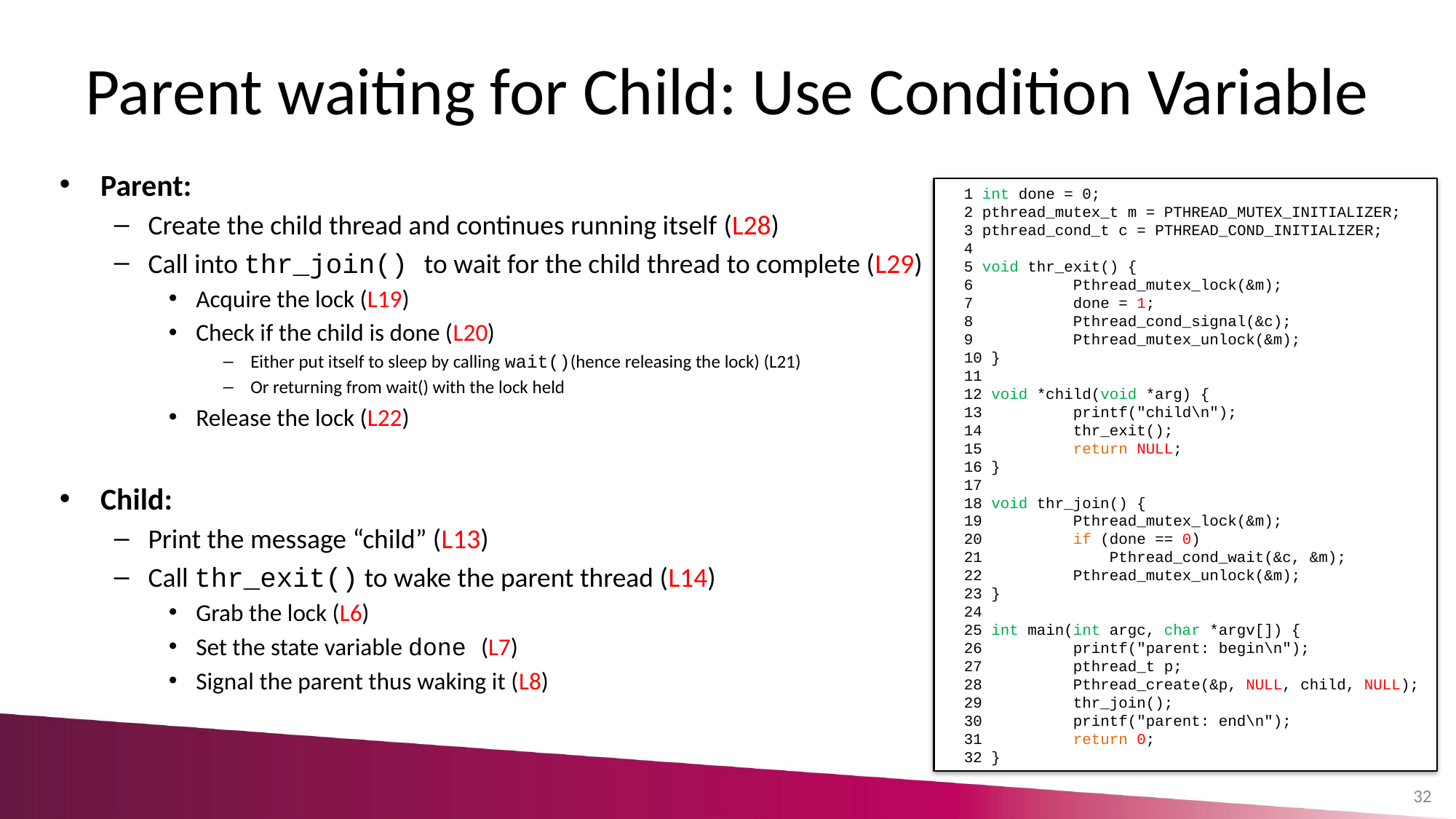

# Parent waiting for Child: Use Condition Variable
Parent:
Create the child thread and continues running itself (L28)
Call into thr_join() to wait for the child thread to complete (L29)
Acquire the lock (L19)
Check if the child is done (L20)
Either put itself to sleep by calling wait()(hence releasing the lock) (L21)
Or returning from wait() with the lock held
Release the lock (L22)

Child:
Print the message “child” (L13)
Call thr_exit() to wake the parent thread (L14)
Grab the lock (L6)
Set the state variable done (L7)
Signal the parent thus waking it (L8)

1 int done = 0;
2 pthread_mutex_t m = PTHREAD_MUTEX_INITIALIZER;
3 pthread_cond_t c = PTHREAD_COND_INITIALIZER;
4
5 void thr_exit() {
6 	Pthread_mutex_lock(&m);
7 	done = 1;
8 	Pthread_cond_signal(&c);
9 	Pthread_mutex_unlock(&m);
10 }
11
12 void *child(void *arg) {
13 	printf("child\n");
14 	thr_exit();
15 	return NULL;
16 }
17
18 void thr_join() {
19 	Pthread_mutex_lock(&m);
20 	if (done == 0)
21 	    Pthread_cond_wait(&c, &m);
22 	Pthread_mutex_unlock(&m);
23 }
24
25 int main(int argc, char *argv[]) {
26 	printf("parent: begin\n");
27 	pthread_t p;
28 	Pthread_create(&p, NULL, child, NULL);
29 	thr_join();
30 	printf("parent: end\n");
31 	return 0;
32 }
32